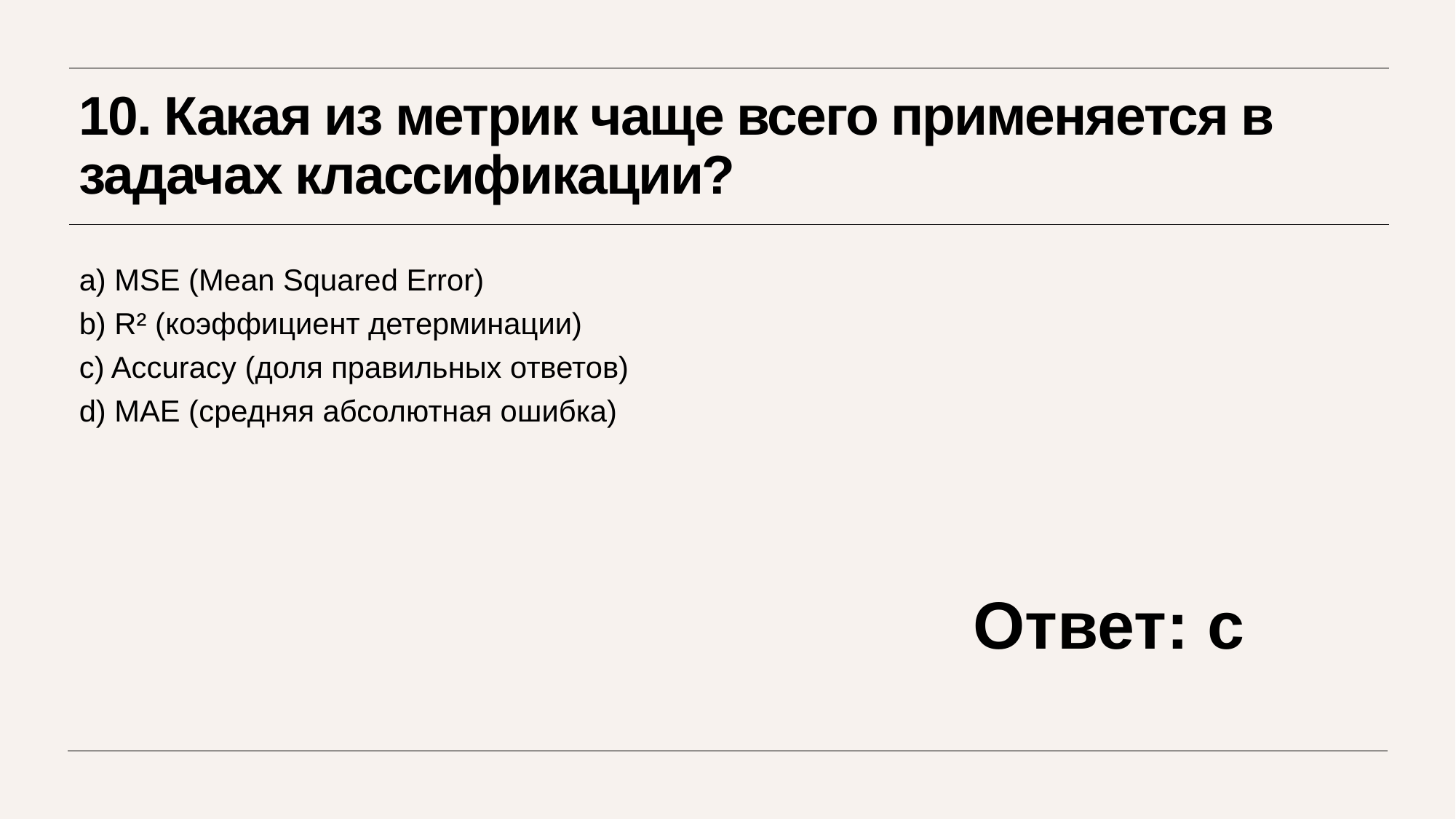

# 10. Какая из метрик чаще всего применяется в задачах классификации?
a) MSE (Mean Squared Error)
b) R² (коэффициент детерминации)
c) Accuracy (доля правильных ответов)
d) MAE (средняя абсолютная ошибка)
Ответ: c